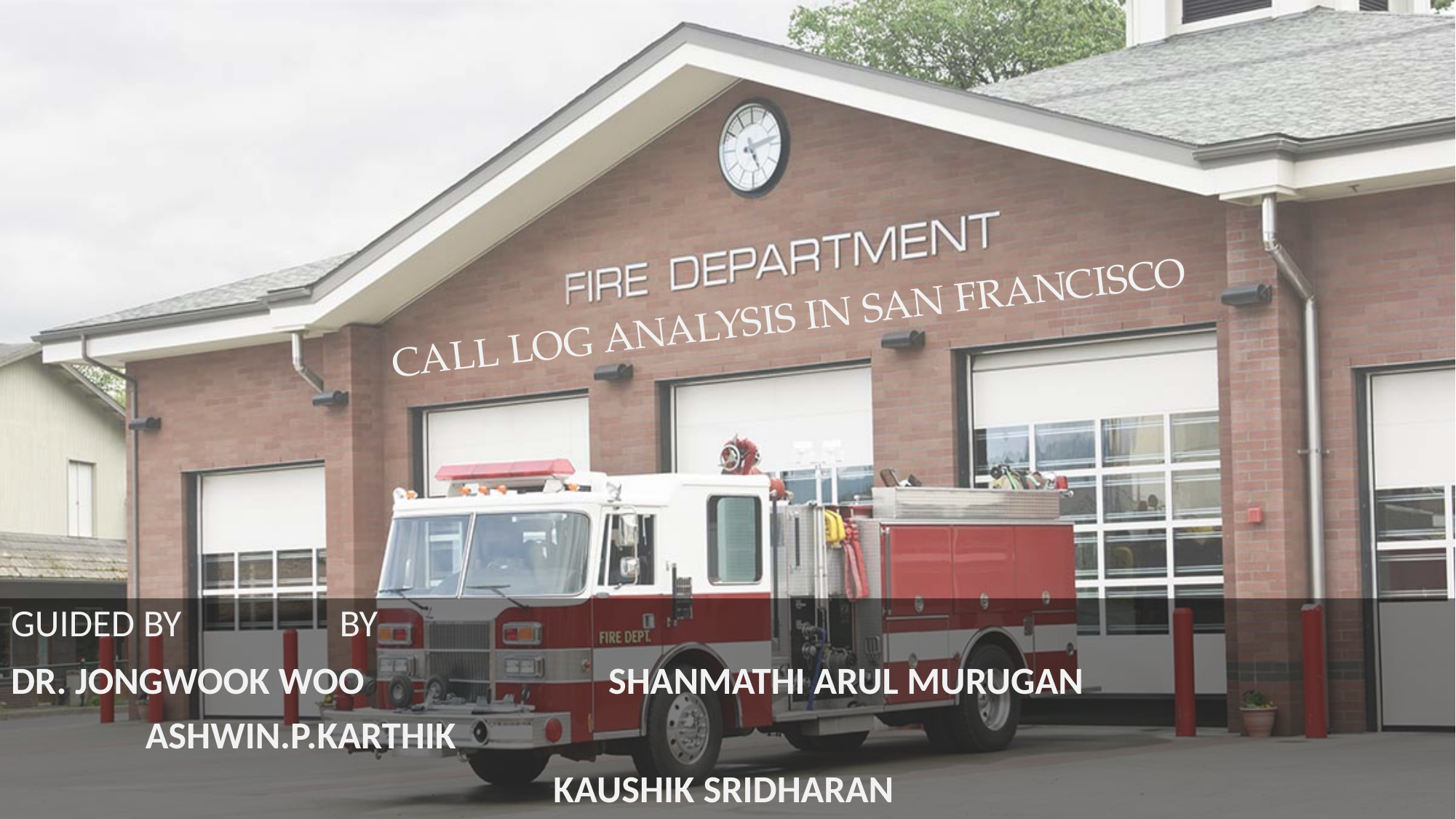

# CALL LOG ANALYSIS IN SAN FRANCISCO
GUIDED BY						                 BY
DR. JONGWOOK WOO			           		     SHANMATHI ARUL MURUGAN
								     ASHWIN.P.KARTHIK
	 				                                          KAUSHIK SRIDHARAN